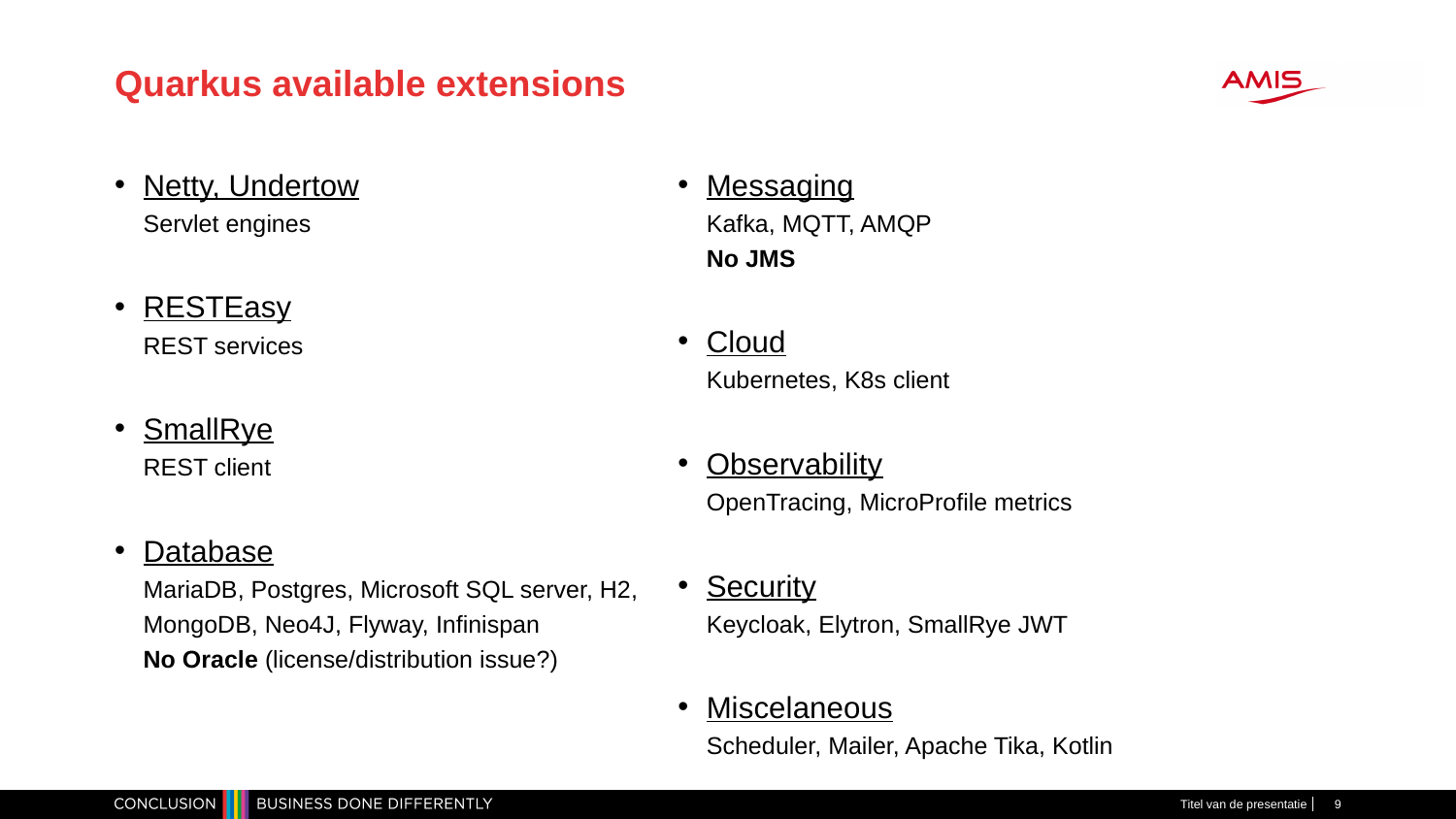

# Quarkus available extensions
Netty, Undertow
Servlet engines

RESTEasy
REST services

SmallRye
REST client

Database
MariaDB, Postgres, Microsoft SQL server, H2, MongoDB, Neo4J, Flyway, Infinispan
No Oracle (license/distribution issue?)

Messaging
Kafka, MQTT, AMQP
No JMS

Cloud
Kubernetes, K8s client

Observability
OpenTracing, MicroProfile metrics

Security
Keycloak, Elytron, SmallRye JWT

Miscelaneous
Scheduler, Mailer, Apache Tika, Kotlin
Titel van de presentatie
9